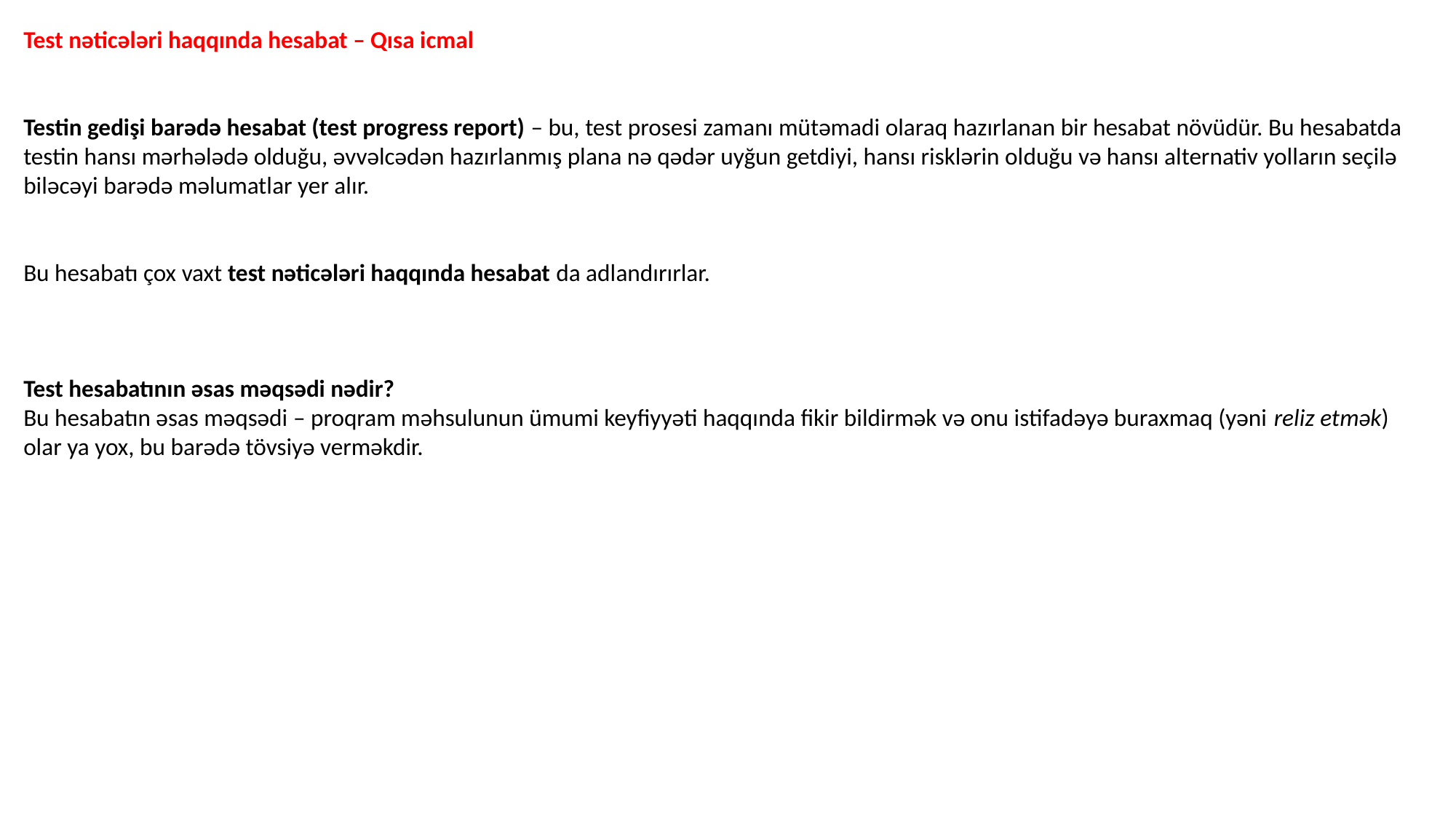

Test nəticələri haqqında hesabat – Qısa icmal

Testin gedişi barədə hesabat (test progress report) – bu, test prosesi zamanı mütəmadi olaraq hazırlanan bir hesabat növüdür. Bu hesabatda testin hansı mərhələdə olduğu, əvvəlcədən hazırlanmış plana nə qədər uyğun getdiyi, hansı risklərin olduğu və hansı alternativ yolların seçilə biləcəyi barədə məlumatlar yer alır.

Bu hesabatı çox vaxt test nəticələri haqqında hesabat da adlandırırlar.

Test hesabatının əsas məqsədi nədir?
Bu hesabatın əsas məqsədi – proqram məhsulunun ümumi keyfiyyəti haqqında fikir bildirmək və onu istifadəyə buraxmaq (yəni reliz etmək) olar ya yox, bu barədə tövsiyə verməkdir.